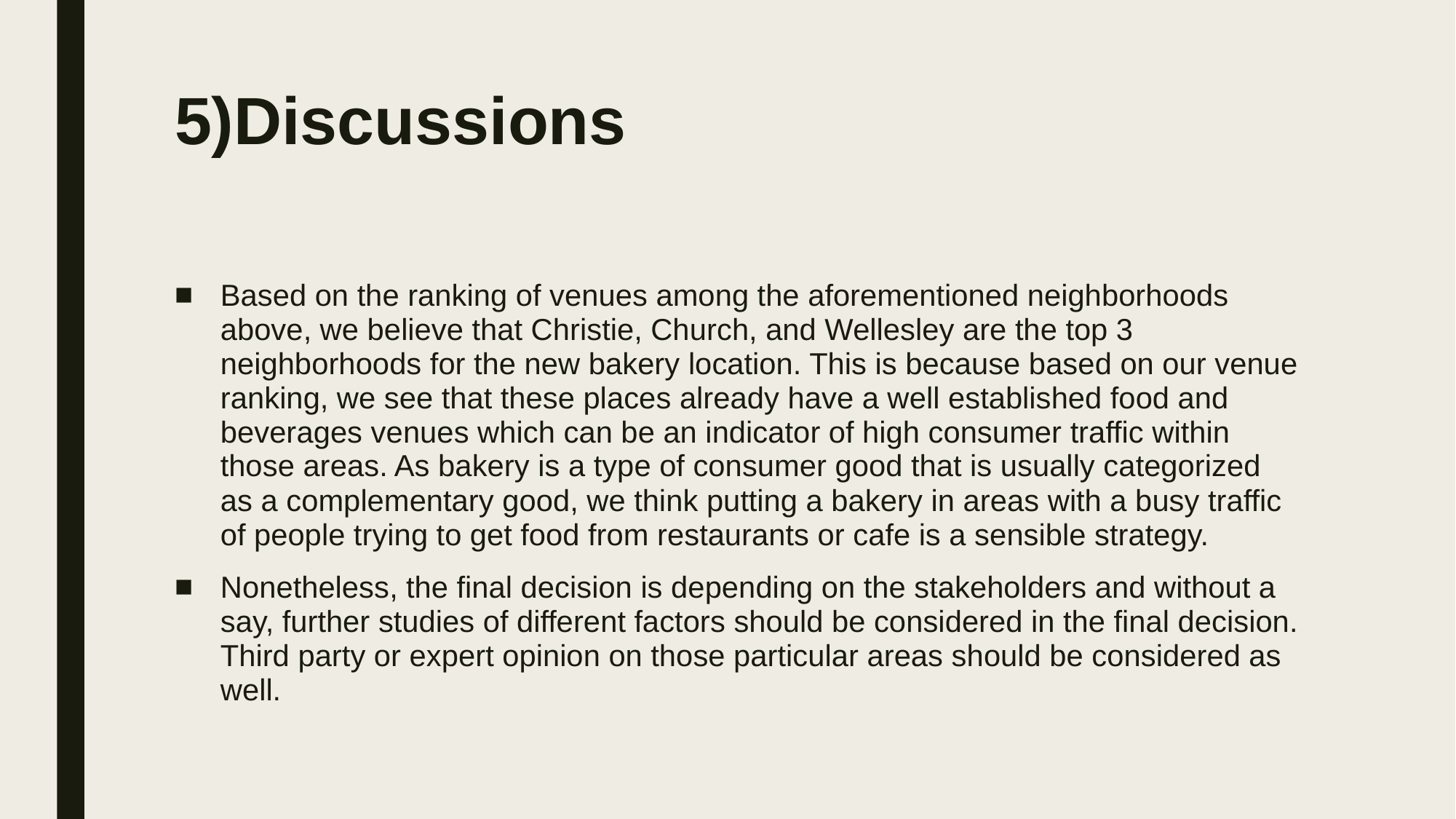

# 5)Discussions
Based on the ranking of venues among the aforementioned neighborhoods above, we believe that Christie, Church, and Wellesley are the top 3 neighborhoods for the new bakery location. This is because based on our venue ranking, we see that these places already have a well established food and beverages venues which can be an indicator of high consumer traffic within those areas. As bakery is a type of consumer good that is usually categorized as a complementary good, we think putting a bakery in areas with a busy traffic of people trying to get food from restaurants or cafe is a sensible strategy.
Nonetheless, the final decision is depending on the stakeholders and without a say, further studies of different factors should be considered in the final decision. Third party or expert opinion on those particular areas should be considered as well.